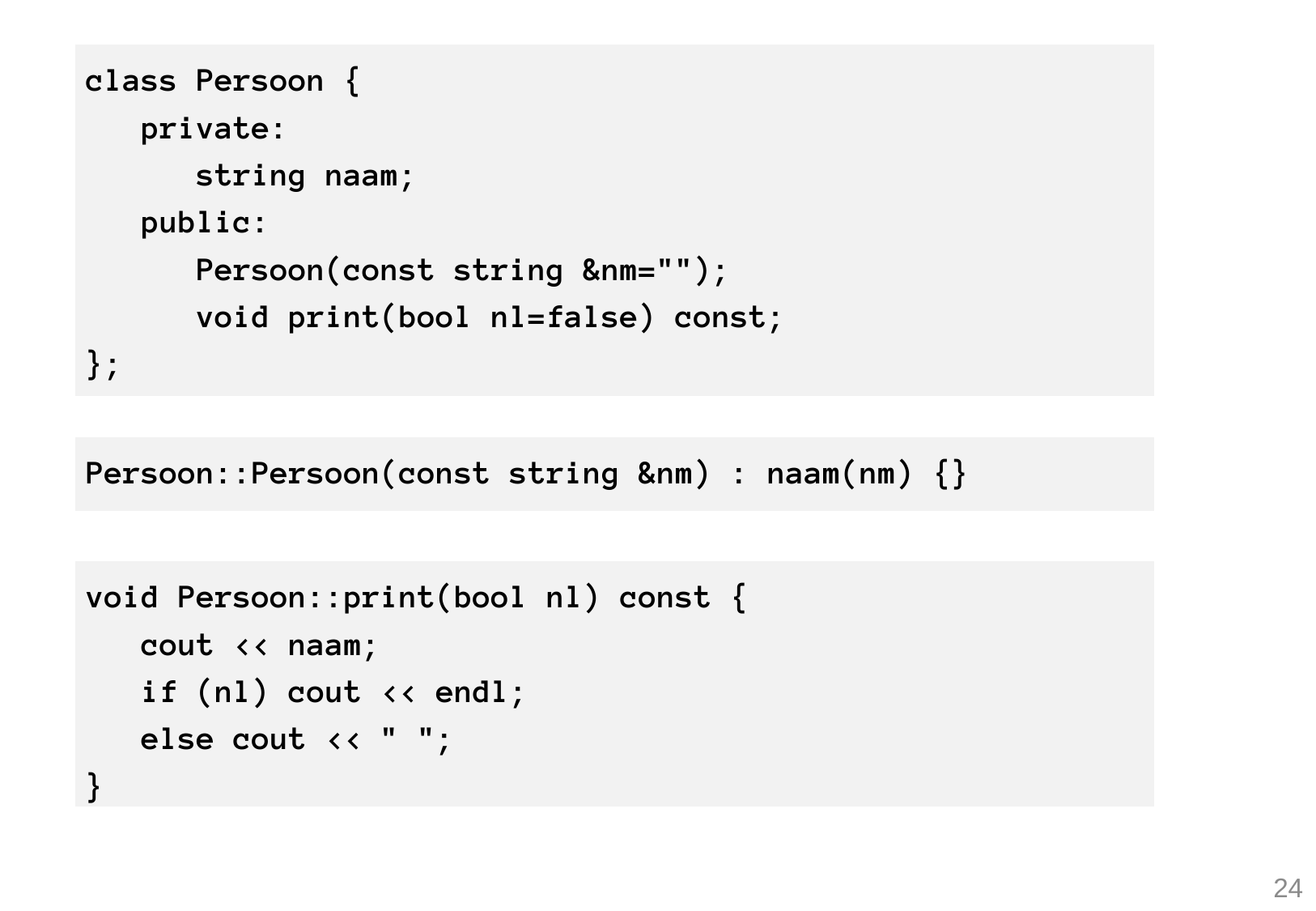

| class Persoon { private: string naam; public: Persoon(const string &nm=""); void print(bool nl=false) const; }; |
| --- |
| Persoon::Persoon(const string &nm) : naam(nm) {} |
| --- |
| void Persoon::print(bool nl) const { cout << naam; if (nl) cout << endl; else cout << " "; } |
| --- |
24